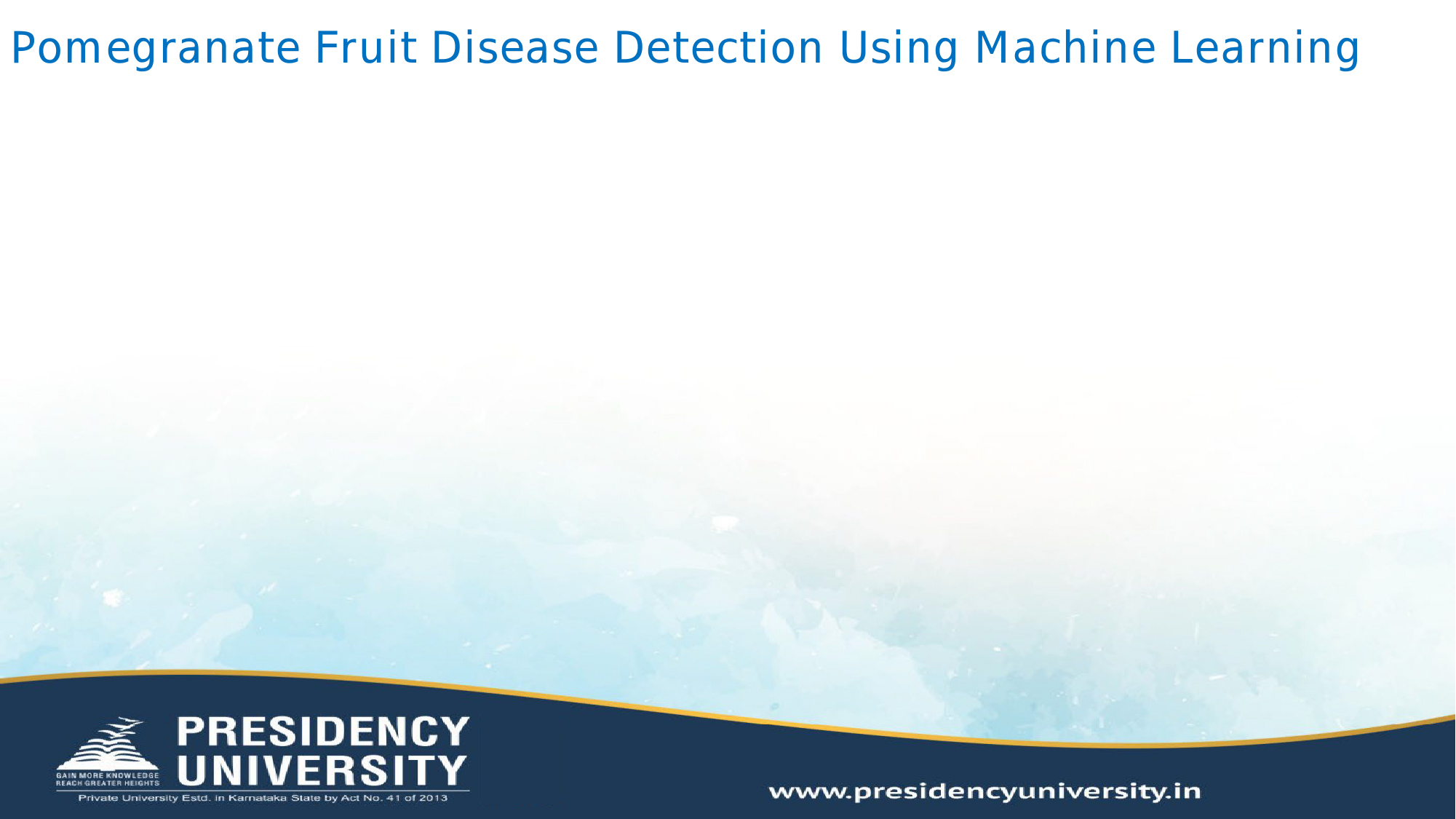

# Pomegranate Fruit Disease Detection Using Machine Learning